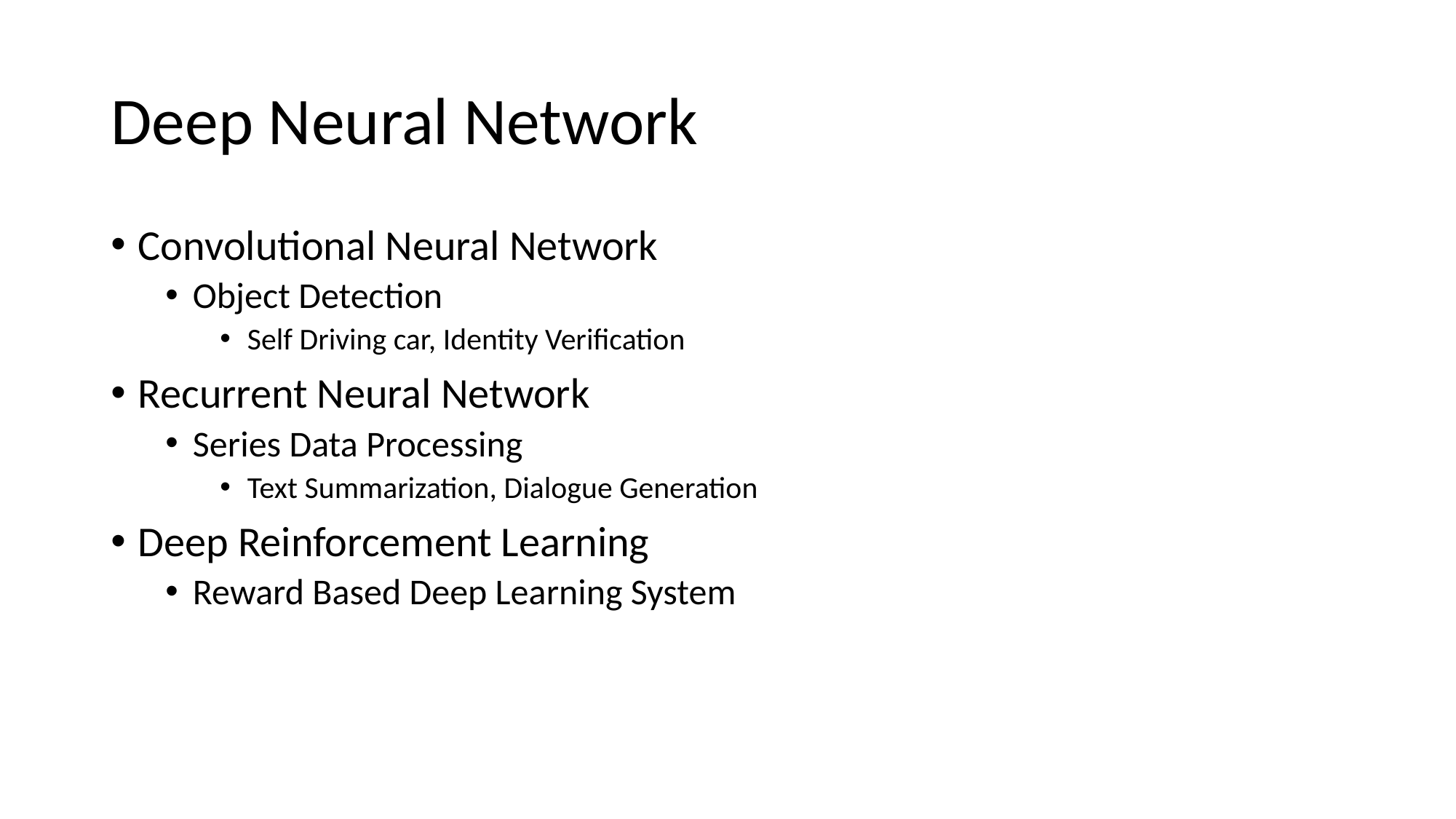

# Deep Neural Network
Convolutional Neural Network
Object Detection
Self Driving car, Identity Verification
Recurrent Neural Network
Series Data Processing
Text Summarization, Dialogue Generation
Deep Reinforcement Learning
Reward Based Deep Learning System